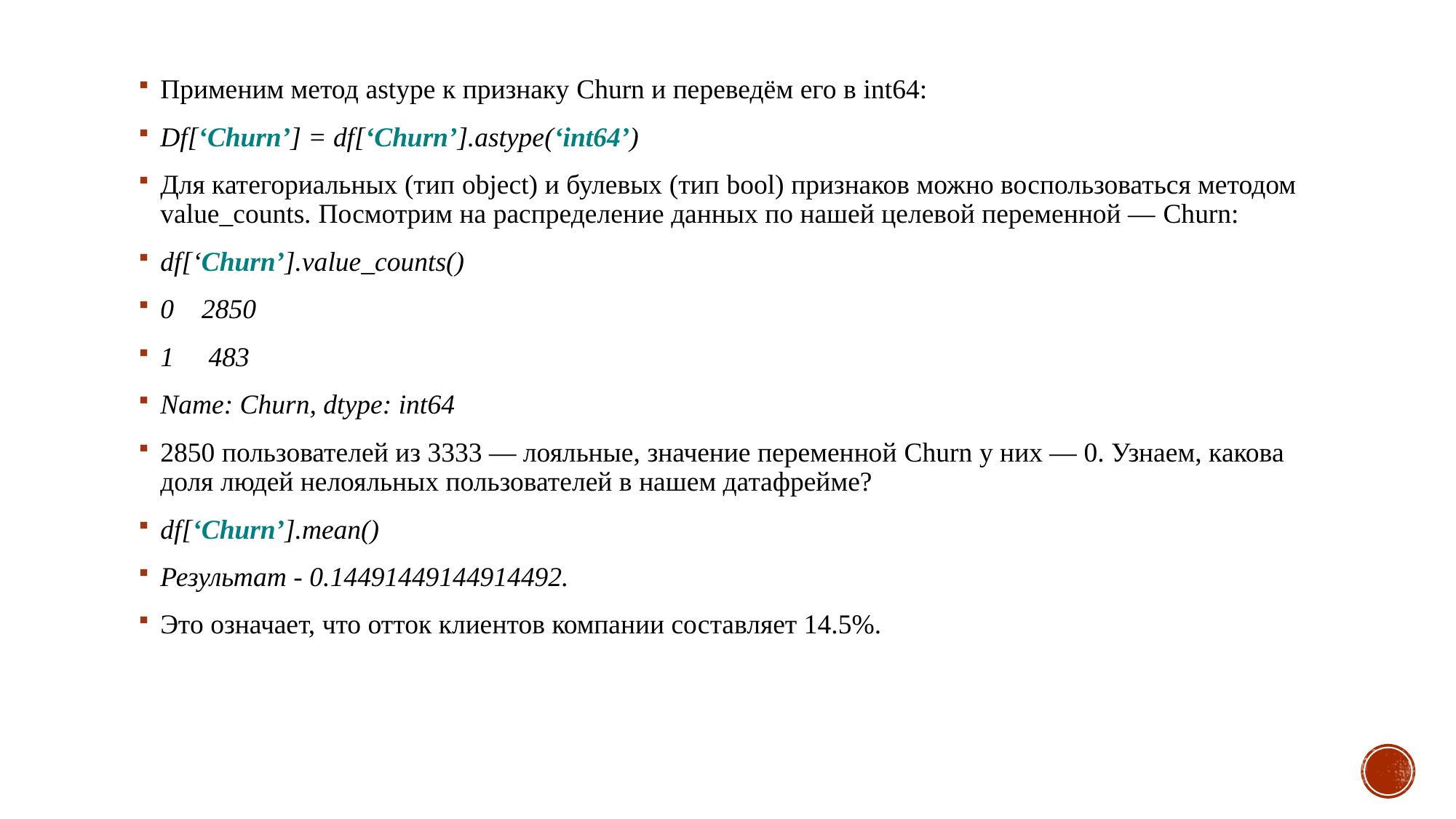

Применим метод astype к признаку Churn и переведём его в int64:
Df[‘Churn’] = df[‘Churn’].astype(‘int64’)
Для категориальных (тип object) и булевых (тип bool) признаков можно воспользоваться методом value_counts. Посмотрим на распределение данных по нашей целевой переменной — Churn:
df[‘Churn’].value_counts()
0    2850
1     483
Name: Churn, dtype: int64
2850 пользователей из 3333 — лояльные, значение переменной Churn у них — 0. Узнаем, какова доля людей нелояльных пользователей в нашем датафрейме?
df[‘Churn’].mean()
Результат - 0.14491449144914492.
Это означает, что отток клиентов компании составляет 14.5%.